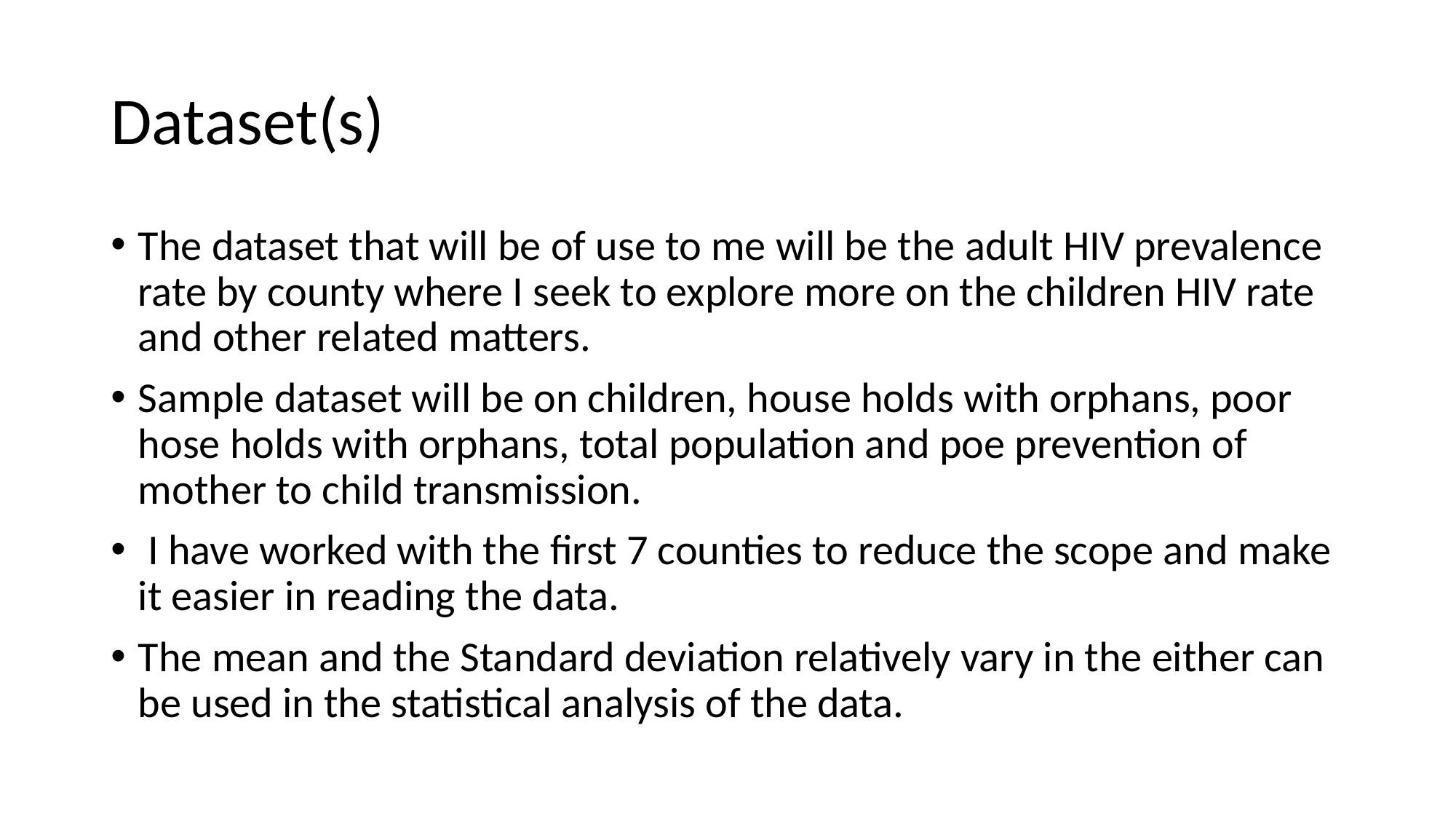

# Dataset(s)
The dataset that will be of use to me will be the adult HIV prevalence rate by county where I seek to explore more on the children HIV rate and other related matters.
Sample dataset will be on children, house holds with orphans, poor hose holds with orphans, total population and poe prevention of mother to child transmission.
 I have worked with the first 7 counties to reduce the scope and make it easier in reading the data.
The mean and the Standard deviation relatively vary in the either can be used in the statistical analysis of the data.